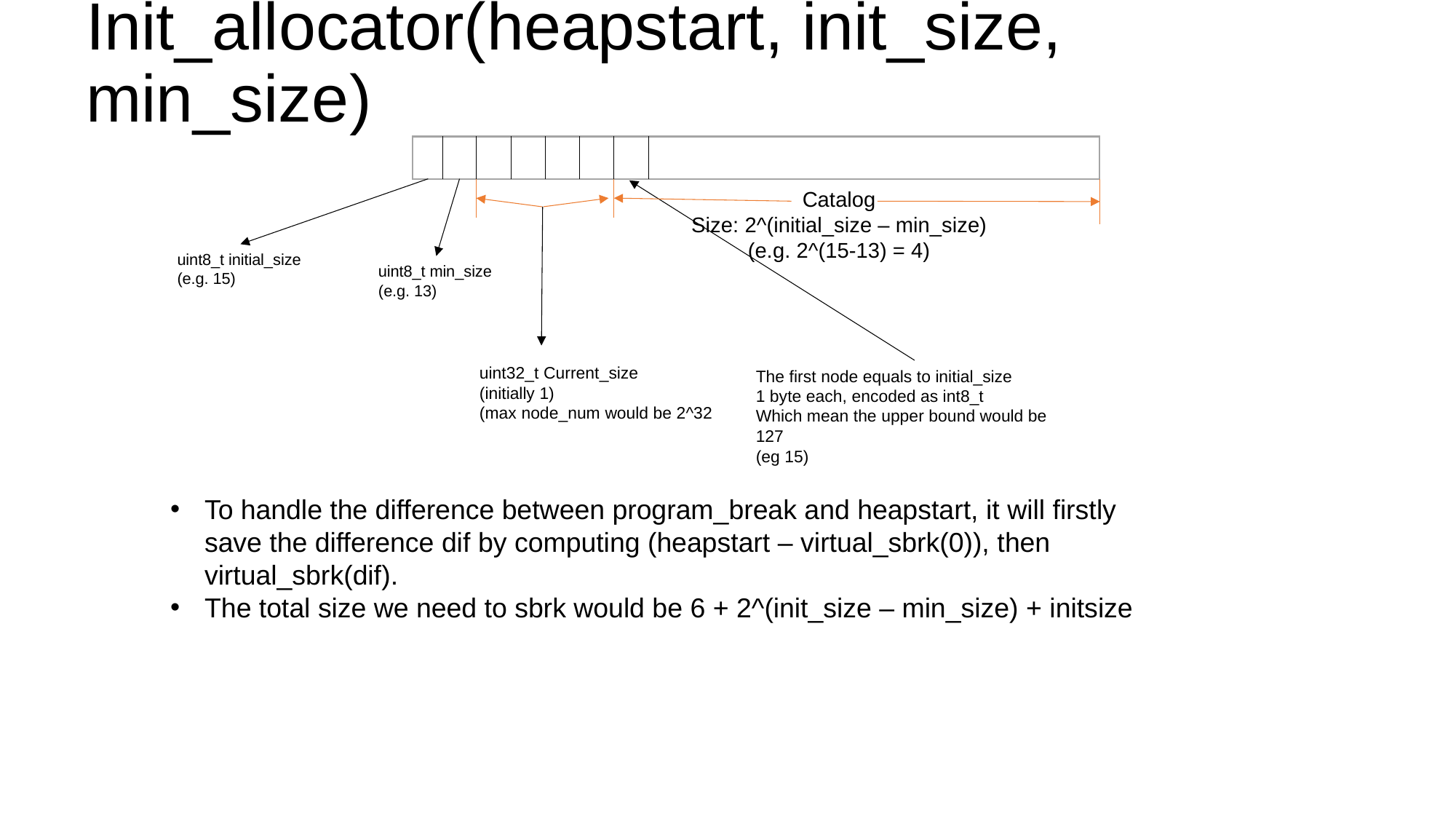

# Init_allocator(heapstart, init_size, min_size)

Catalog
Size: 2^(initial_size – min_size)
(e.g. 2^(15-13) = 4)
uint8_t initial_size
(e.g. 15)
uint8_t min_size
(e.g. 13)
uint32_t Current_size
(initially 1)
(max node_num would be 2^32
The first node equals to initial_size
1 byte each, encoded as int8_t
Which mean the upper bound would be 127
(eg 15)
To handle the difference between program_break and heapstart, it will firstly save the difference dif by computing (heapstart – virtual_sbrk(0)), then virtual_sbrk(dif).
The total size we need to sbrk would be 6 + 2^(init_size – min_size) + initsize